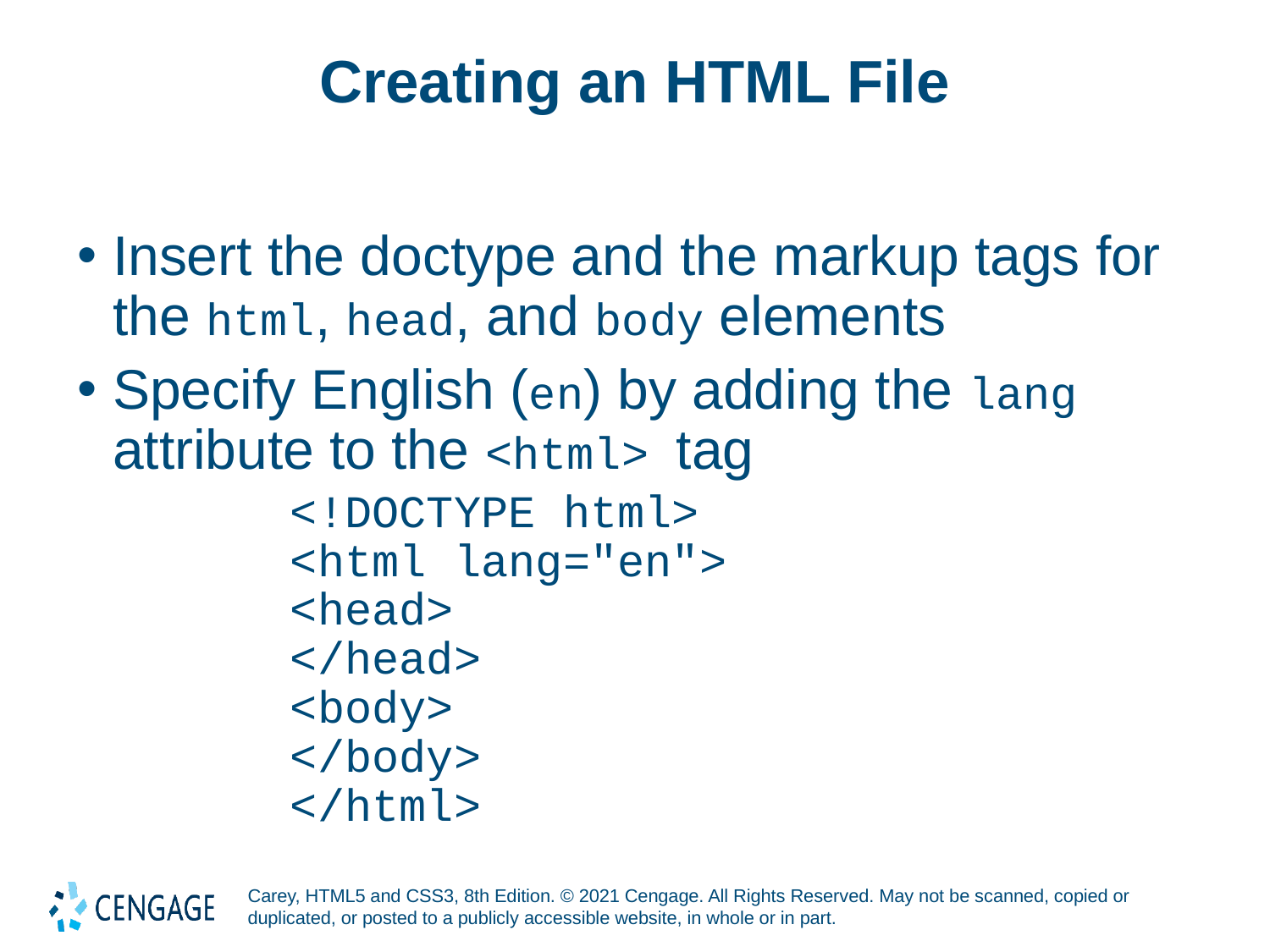

# Creating an HTML File
Insert the doctype and the markup tags for the html, head, and body elements
Specify English (en) by adding the lang attribute to the <html> tag
<!DOCTYPE html>
<html lang="en">
<head>
</head>
<body>
</body>
</html>